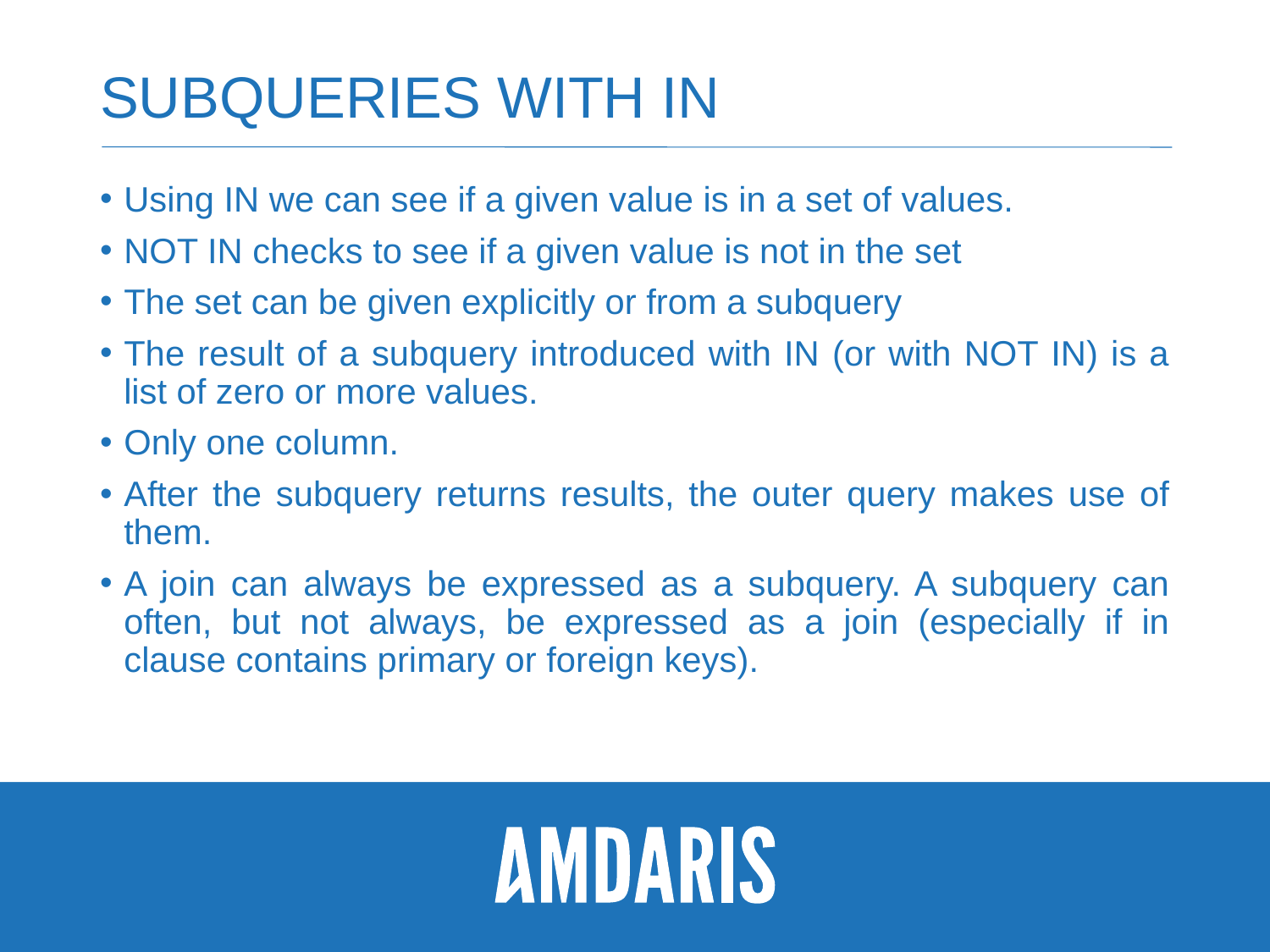

# Subqueries with IN
Using IN we can see if a given value is in a set of values.
NOT IN checks to see if a given value is not in the set
The set can be given explicitly or from a subquery
The result of a subquery introduced with IN (or with NOT IN) is a list of zero or more values.
Only one column.
After the subquery returns results, the outer query makes use of them.
A join can always be expressed as a subquery. A subquery can often, but not always, be expressed as a join (especially if in clause contains primary or foreign keys).